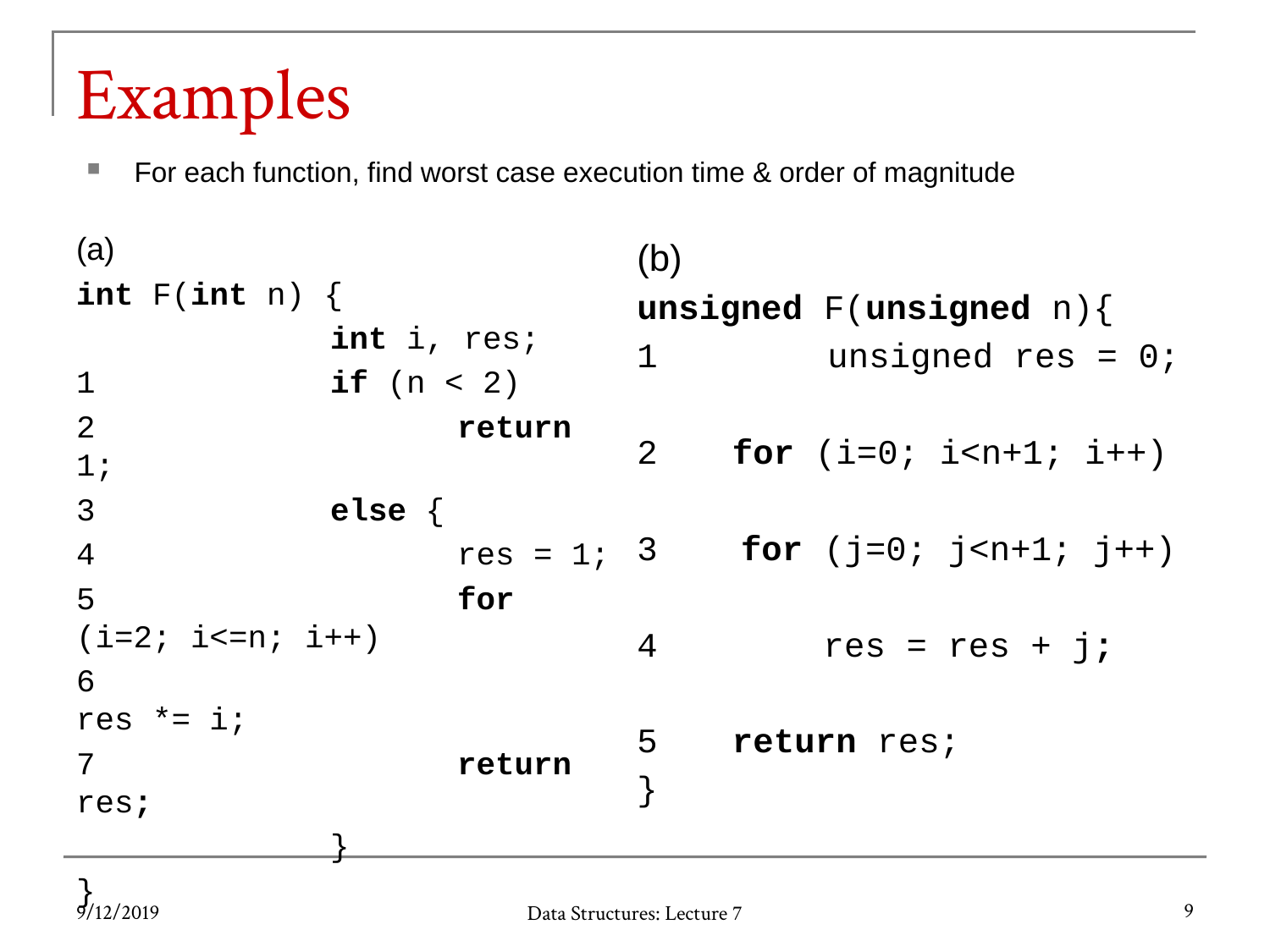

# Examples
For each function, find worst case execution time & order of magnitude

(a)
int F(int n) {
		int i, res;
1		if (n < 2)
2			return 1;
3		else {
4			res = 1;
5			for (i=2; i<=n; i++)
6				res *= i;
7			return res;
		}
}

(b)
unsigned F(unsigned n){
1		unsigned res = 0;

2 	for (i=0; i<n+1; i++)

3    for (j=0; j<n+1; j++)

4        res = res + j;

5 	return res;
}
9/12/2019
9
Data Structures: Lecture 7